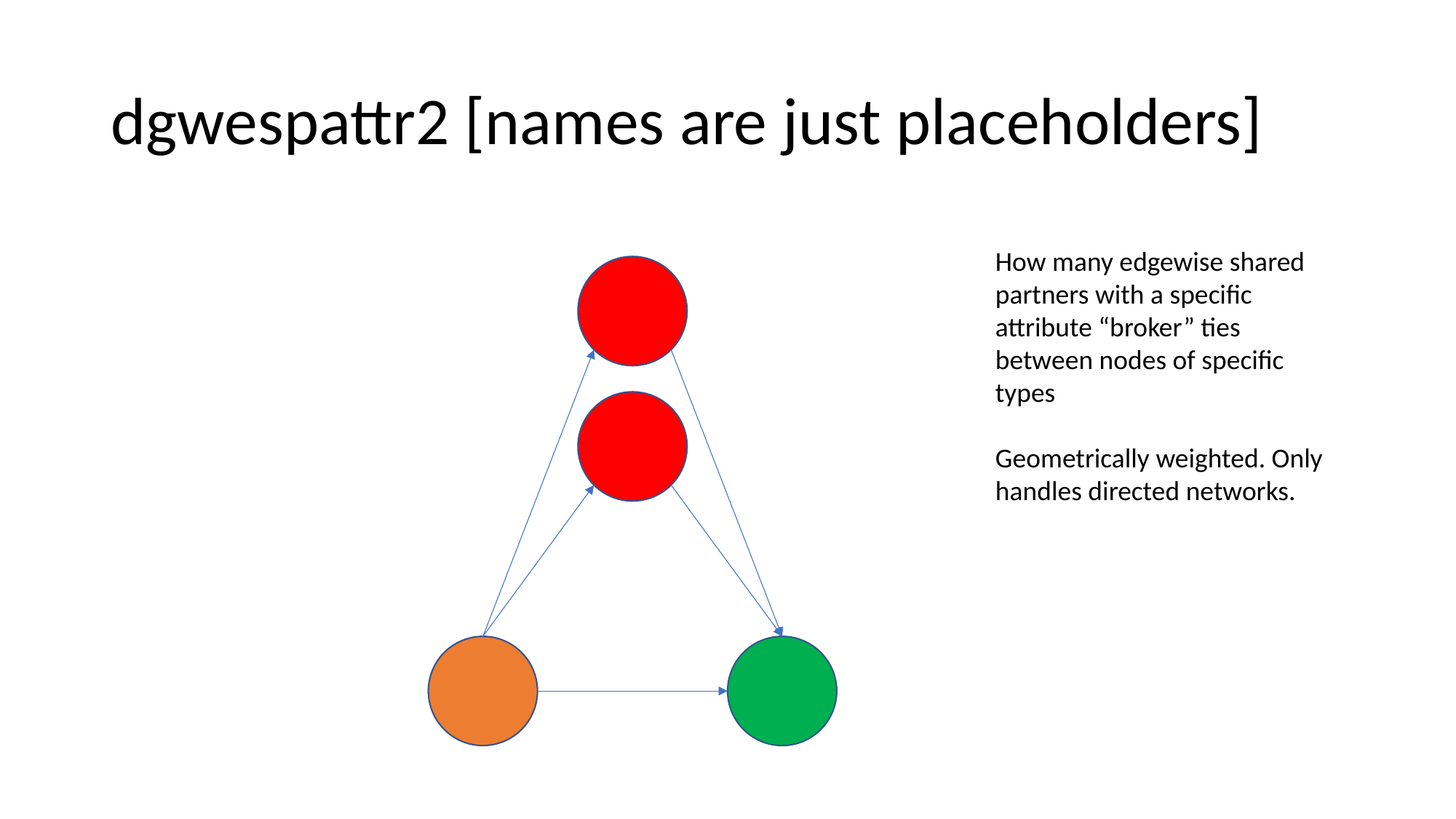

# dgwespattr2 [names are just placeholders]
How many edgewise shared partners with a specific attribute “broker” ties between nodes of specific types

Geometrically weighted. Only handles directed networks.